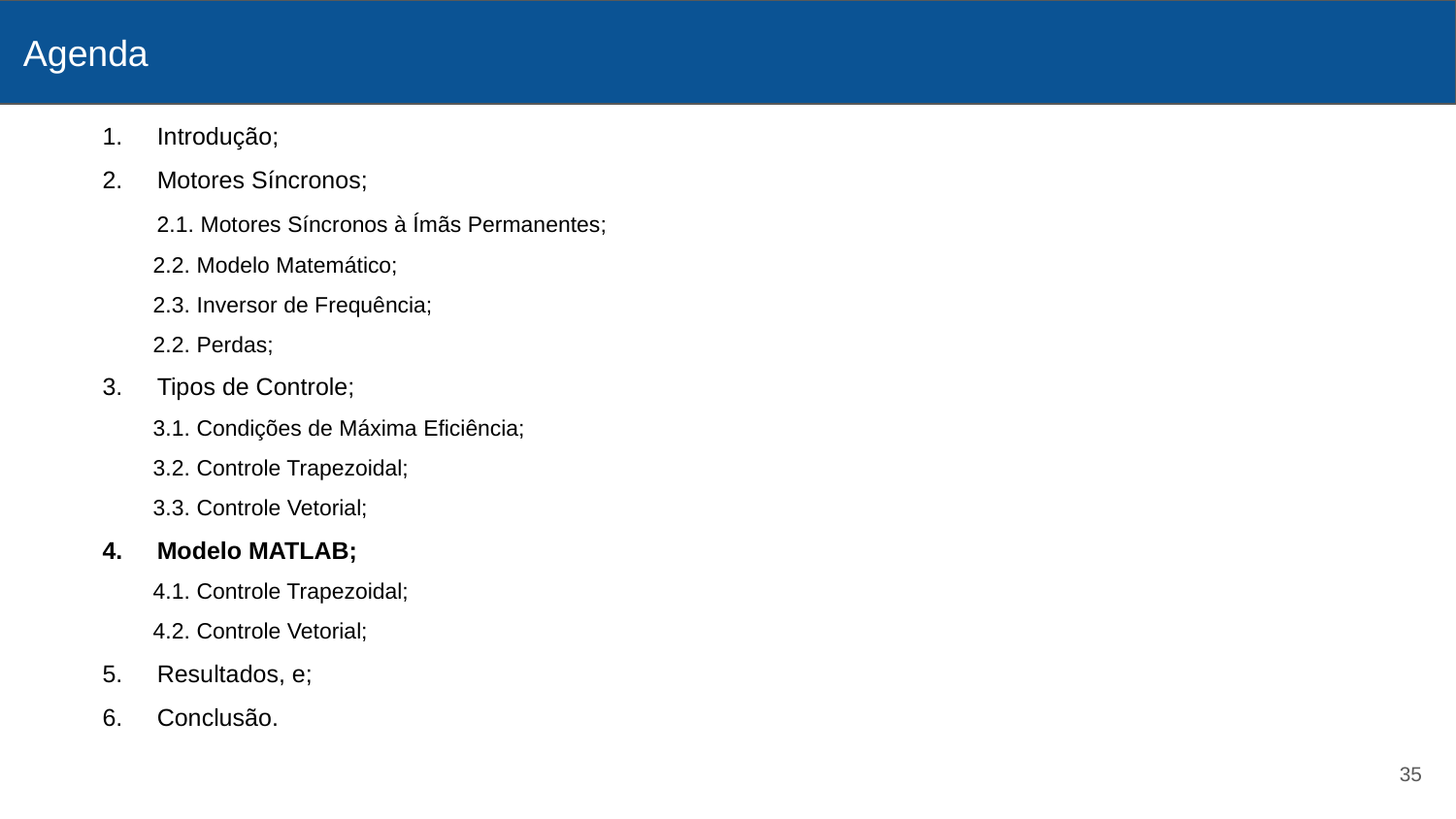

Agenda
# Asakadkjad
Introdução;
Motores Síncronos;
        2.1. Motores Síncronos à Ímãs Permanentes;
        2.2. Modelo Matemático;
        2.3. Inversor de Frequência;
        2.2. Perdas;
Tipos de Controle;
        3.1. Condições de Máxima Eficiência;
        3.2. Controle Trapezoidal;
        3.3. Controle Vetorial;
Modelo MATLAB;
        4.1. Controle Trapezoidal;
        4.2. Controle Vetorial;
Resultados, e;
Conclusão.

35